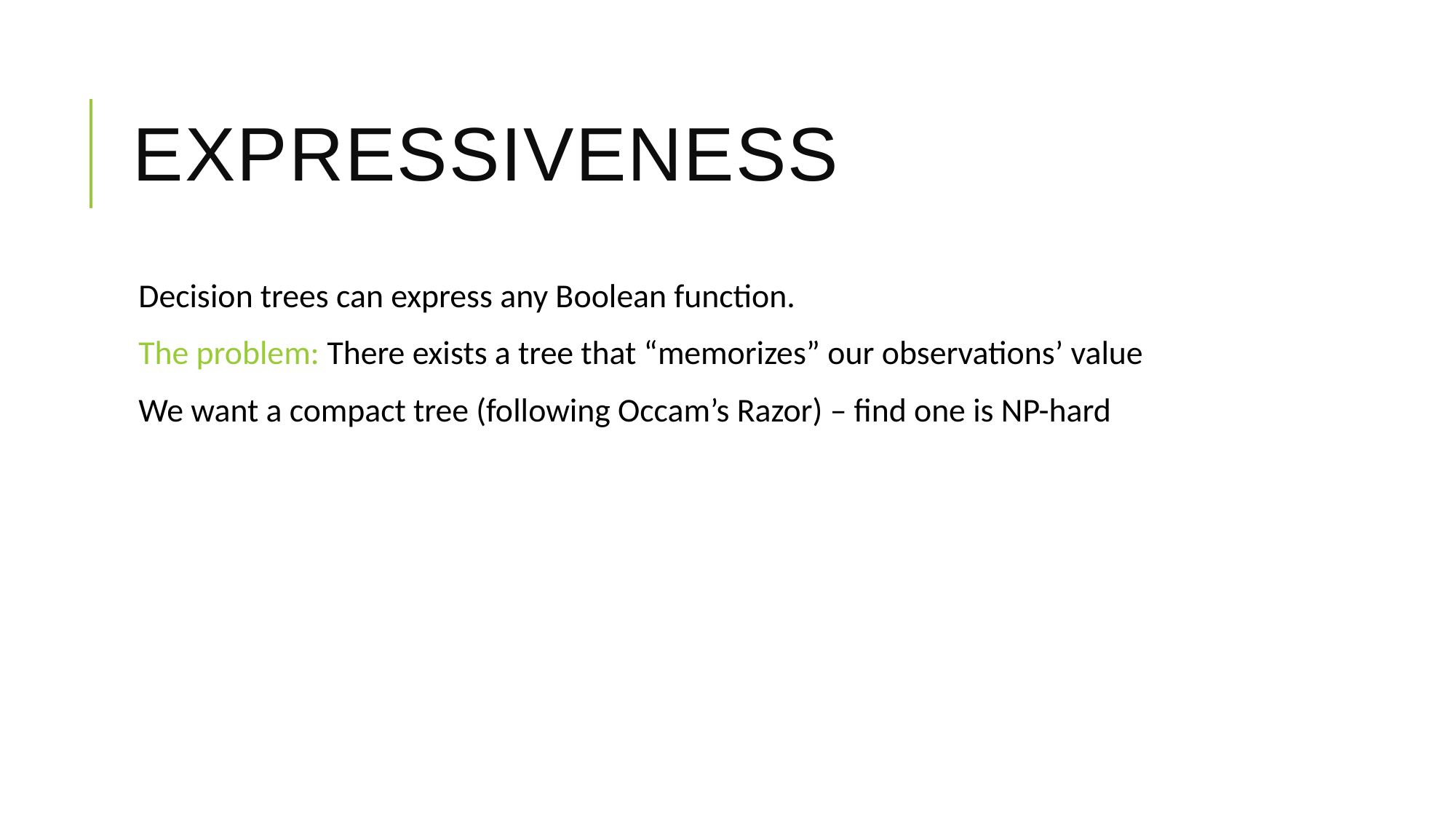

# Expressiveness
Decision trees can express any Boolean function.
The problem: There exists a tree that “memorizes” our observations’ value
We want a compact tree (following Occam’s Razor) – find one is NP-hard